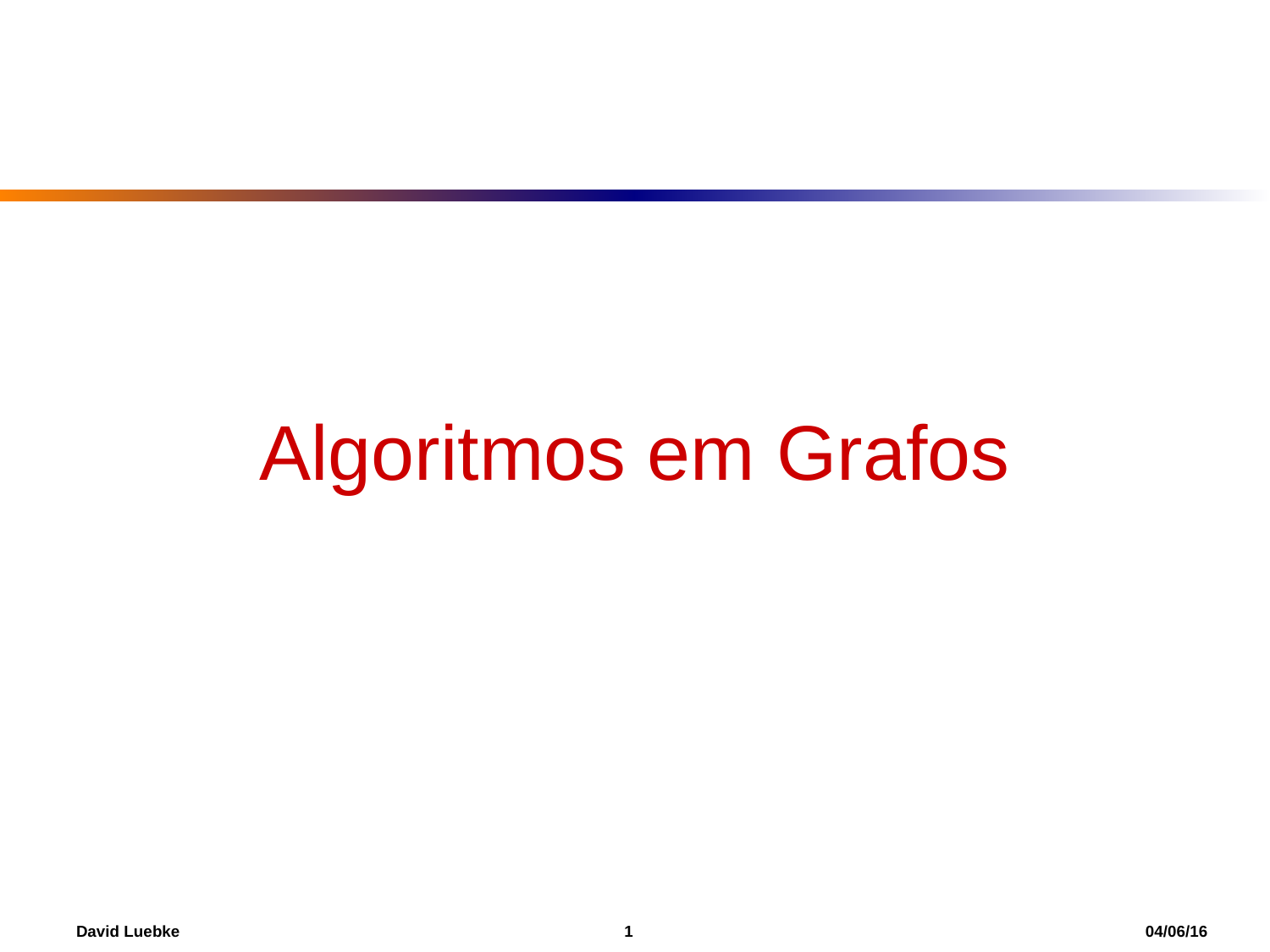

Algoritmos em Grafos

David Luebke				         1 				            04/06/16